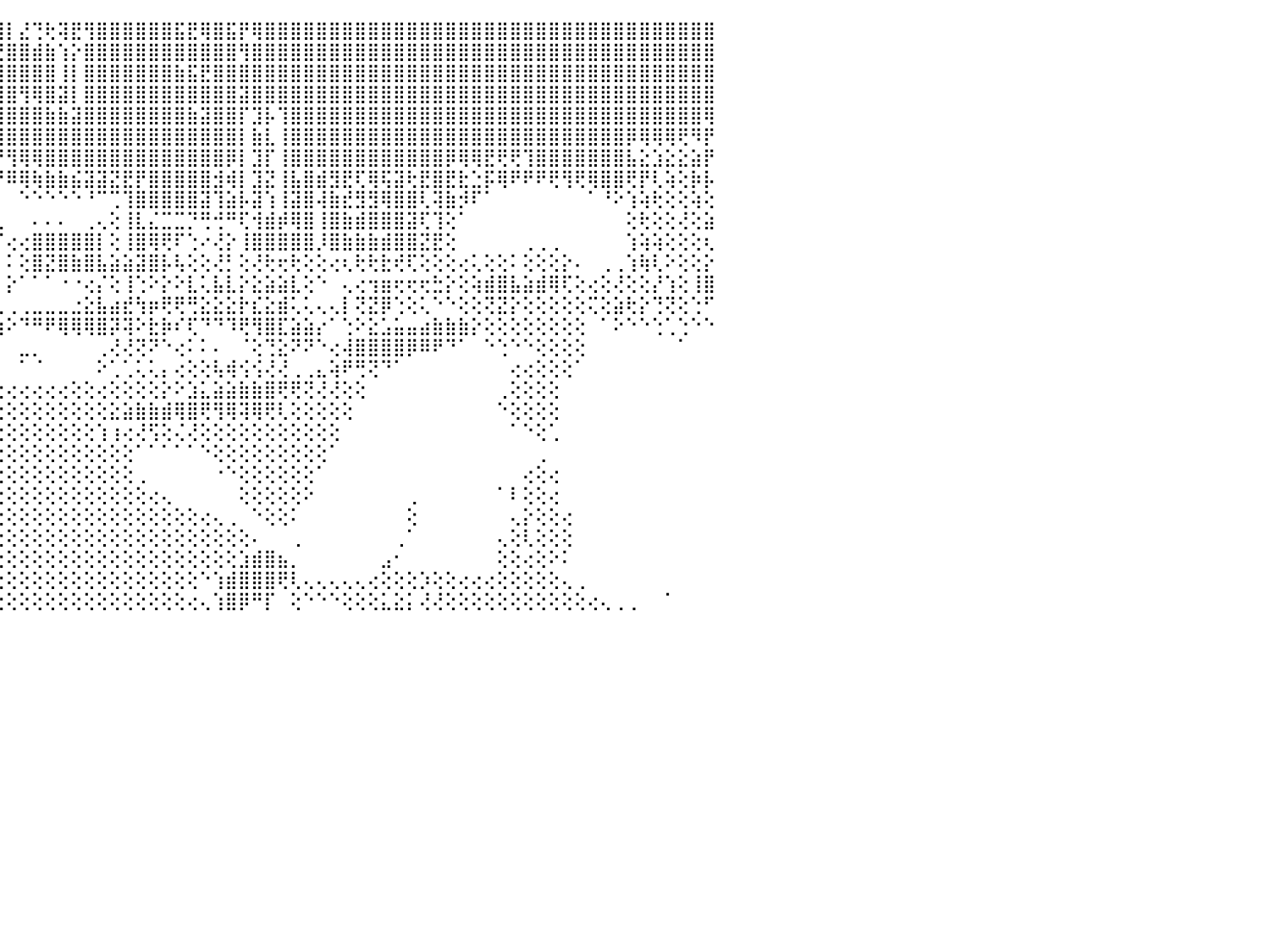

⠐⠁⠀⠀⠀⠀⠀⠀⠀⠀⠀⠀⠀⠀⠀⠀⠀⠀⠀⠀⠀⠀⠀⢺⣿⡟⠻⢿⢿⣿⣿⣿⢸⣿⣇⣿⣿⠝⠟⢻⢿⣿⣧⡕⣿⡇⣜⢙⢗⢽⣟⢻⣿⣿⣿⣿⣿⣿⣯⣟⢿⣿⣯⡟⢿⣿⣿⣿⣿⣿⣿⣿⣿⣿⣿⣿⣿⣿⣿⣿⣿⣿⣿⣿⣿⣿⣿⣿⣿⣿⣿⣿⣿⣿⣿⣿⣿⣿⣿⣿⠀
⠀⠀⠀⠀⠀⠀⠀⠀⠀⠀⠀⠀⠀⠀⠀⠀⠀⠀⠀⠀⠀⠀⠀⠜⣿⣿⣿⣷⣷⣵⣝⣝⡟⢻⢿⣽⣿⢕⢔⢱⣿⣿⡎⠙⢟⣿⣿⣾⣷⢱⡕⣿⣿⣿⣿⣿⣿⣿⣿⣿⣿⣿⣿⢻⣿⣿⣿⣿⣿⣿⣿⣿⣿⣿⣿⣿⣿⣿⣿⣿⣿⣿⣿⣿⣿⣿⣿⣿⣿⣿⣿⣿⣿⣿⣿⣿⣿⣿⣿⣿⠀
⠀⠀⠀⠀⠀⠀⠀⠀⠀⠀⠀⠀⠀⠀⠀⠀⠀⠀⠀⠀⠀⠀⠀⠀⢍⣽⣿⣿⣿⣿⣿⣿⣿⣿⣷⣷⣽⣏⣟⡞⣿⣿⣇⣔⣾⣿⣿⣿⣿⢸⡇⣿⣿⣿⣿⣿⣿⣿⣷⣯⣟⣿⣿⣿⣿⣿⣿⣿⣿⣿⣿⣿⣿⣿⣿⣿⣿⣿⣿⣿⣿⣿⣿⣿⣿⣿⣿⣿⣿⣿⣿⣿⣿⣿⣿⣿⣿⣿⣿⣿⠀
⠀⠀⠀⠀⠀⠀⠀⠀⠀⠀⠀⠀⠀⠀⠀⠀⠀⠀⠀⠀⢄⢄⢰⣧⢕⣿⣿⣿⣿⣿⣿⣿⣿⣿⣿⣿⣿⣿⣿⣿⣿⣿⣷⣽⣽⣿⢻⢿⣿⣽⡇⣿⣿⣿⣿⣿⣿⣿⣿⣿⣿⣿⣿⣽⣿⣿⣿⣿⣿⣿⣿⣿⣿⣿⣿⣿⣿⣿⣿⣿⣿⣿⣿⣿⣿⣿⣿⣿⣿⣿⣿⣿⣿⣿⣿⣿⣿⣿⣿⣿⠀
⠀⠀⠀⠀⠀⠀⠀⠀⠀⠀⠀⠀⠀⠀⠀⠀⠀⠀⠀⢄⢕⢕⢕⢝⢕⢿⡿⢿⢿⣿⣿⣿⣿⣿⣿⣿⣿⣿⣿⣿⣿⣿⣿⣿⣿⣿⣿⣿⣷⣷⣽⣿⣿⣿⣿⣿⣿⣿⣿⣷⣽⣿⣿⡏⣹⡧⢹⣿⣿⣿⣿⣿⣿⣿⣿⣿⣿⣿⣿⣿⣿⣿⣿⣿⣿⣿⣿⣿⣿⣿⣿⣿⣿⣿⣿⣿⣿⣿⣿⢿⠀
⠀⠀⠀⠀⠀⠀⠀⠀⠀⠀⠀⢀⢀⠀⠀⠀⠀⠀⠀⠕⠕⠕⠕⠕⡕⢕⣷⣴⣴⣵⣝⣝⣝⢟⢻⢿⢿⢿⣿⣿⣿⣿⣿⣿⣿⣿⣿⣿⣿⣿⣿⣿⣿⣿⣿⣿⣿⣿⣿⣿⣿⣿⣿⡇⣷⣇⢸⣿⣿⣿⣿⣿⣿⣿⣿⣿⣿⣿⣿⣿⣿⣿⣿⣿⣿⣿⣿⣿⣿⣿⣿⣿⣿⡿⢿⢿⢿⢟⠻⡟⠀
⠀⠀⠀⠀⠀⠀⠀⠀⠀⠀⢔⢕⢁⢅⢔⢔⢄⢔⢕⢕⢕⢕⠱⣇⢜⢕⡏⠉⠙⠛⠛⠟⠿⠿⢿⣷⣷⣷⣧⣵⣽⣝⣝⣟⡟⢻⢿⢿⣿⣿⣿⣿⣿⣿⣿⣿⣿⣿⣿⣿⣿⣿⡿⡇⣹⡏⢸⣿⣿⣿⣿⣿⣿⣿⣿⣿⣿⣿⣿⡿⢿⢿⣟⢟⢟⢹⣿⣿⣿⣿⣿⣿⣿⣧⣕⣱⣕⣕⣵⡟⠀
⠀⠀⠀⠀⠀⠀⠀⠀⠀⠀⢕⢕⢕⢁⢕⢕⢕⢕⢕⢕⢕⢕⢕⢝⢕⢕⡇⠀⠀⠀⠀⠀⠀⠀⠀⠀⠀⠁⠈⠉⠉⠙⠛⠛⠟⠿⢿⢷⣷⣷⣮⣽⣽⣝⣟⡟⣿⣿⣿⣿⣿⣺⢾⡇⣹⣝⢸⣧⣿⣾⣻⣟⢏⢿⢯⣽⢗⣟⣿⣟⣗⣑⡯⢿⠟⠟⠟⢟⢻⢟⢿⣿⣿⢟⡟⢇⢵⢕⡷⡧⠀
⠀⠀⠀⠀⠀⠀⠀⠀⠀⠀⢕⢕⢕⢕⢕⢕⢕⢕⢕⢕⢕⢕⢕⢕⢵⣱⢄⢀⠀⠀⠀⠀⠀⠀⠀⠀⠀⠀⠀⠀⠀⠀⠀⠀⠀⠀⠑⠑⠑⠑⠑⠘⠉⢉⢹⣿⣿⣿⣿⣿⣽⢹⣵⡧⣽⢱⢸⣽⣿⢼⣷⣞⣻⣻⢿⣿⣿⢇⢽⣷⡺⠏⠁⠀⠀⠀⠀⠀⠀⠀⠁⠘⠕⢱⢵⢗⢕⢕⢵⢕⠀
⢄⢄⢔⠀⠀⠀⠀⠀⢀⢔⢕⢕⢕⢕⢕⢕⢕⢕⢕⢕⢕⢕⢕⢕⢱⢕⠹⢇⠑⢕⢕⠕⠕⢕⠐⠔⢔⠀⠀⠀⠀⠀⢀⠀⢀⠀⠀⠄⠄⠄⠀⢀⢄⢕⢸⣇⣌⣉⣉⡙⢛⢚⠛⢏⢺⣾⡾⢿⣿⢸⣿⣷⣾⣿⣿⣿⣽⢏⢹⢕⠁⠀⠀⠀⠀⠀⠀⠀⠀⠀⠀⠀⠀⢕⢗⢕⢕⢜⢕⣵⠀
⣁⣀⣉⠁⢔⢄⢔⢕⢕⢕⢕⢕⢕⢕⢕⠕⠕⠕⠕⢕⢕⢕⢕⢕⢱⢷⢆⢔⠀⢕⢔⢔⢄⢅⢄⠀⠀⢄⠄⠄⢄⠀⠁⠀⠉⢔⢔⣿⣿⣿⣿⣿⡇⢕⢸⣿⢿⢟⠏⢑⠔⢜⡕⢸⣿⣿⣿⣿⣿⡸⣿⣷⣷⣷⣾⣿⣿⣝⣟⢕⠀⠀⠀⠀⠀⢀⢀⢀⠀⠀⠀⠀⠀⢱⢵⢵⢕⢕⢕⢆⠀
⢸⡟⣿⢕⣕⣕⣕⡕⢕⢕⢕⢕⢕⢕⢕⢔⠀⠀⠀⠀⠑⠕⠕⠑⢕⢕⠀⢕⢄⢕⠕⠅⠁⠁⢕⠀⠀⢕⠀⠀⢕⠀⠀⠀⠀⠅⢕⣿⣝⣿⣷⣿⣧⣵⣵⣽⣿⡧⢧⢕⢕⢜⡃⢕⢜⢗⢖⢗⢕⢕⢔⢆⢗⢗⣗⢞⢏⢕⢕⢕⢔⢅⢕⢕⠅⢕⢕⢕⡕⠄⠀⢀⢀⢱⢷⢇⠕⢕⢕⡕⠀
⢸⢇⠽⠿⠿⢿⢿⡧⢕⢕⢕⢕⢕⢕⢕⢕⢔⢔⢕⢕⢕⢇⠀⠀⢕⡕⠀⢕⢕⢕⠀⠀⠀⠀⠁⠀⠀⢕⢀⢀⢕⠀⠀⠀⠀⡕⠁⠁⠁⠐⠐⢔⡌⢕⢸⢑⠕⡕⠕⣇⢅⣧⣇⡕⣕⣵⣵⣇⢕⠑⠀⢄⢔⢲⣶⢖⢖⢖⣓⡕⢕⢵⣾⣿⣧⣵⣾⢿⢏⢕⢔⢕⢜⢕⢕⡜⢱⢕⢸⣿⠀
⢕⢑⠀⠀⠀⠀⠀⠁⠑⢕⢕⢕⢕⢕⢕⢕⢕⢕⢕⢕⢕⢄⢀⢆⢕⢇⢄⡕⢕⠕⢕⠕⠑⢑⡅⣐⢀⢕⢰⢆⢕⢰⢔⠀⢄⢀⢀⣀⣀⣀⣐⣕⣧⣴⣞⢳⡶⢟⢟⢛⣕⣕⣕⡗⣎⣕⣾⢅⢅⢄⢄⡇⢝⣝⡿⢑⢕⢅⠑⠑⢕⢕⢝⣝⡕⢕⢕⢕⢕⢕⢍⢕⣵⢗⡕⢙⢝⢕⢑⠋⠀
⠕⠀⠀⠀⠀⠀⠀⠀⠀⠀⠀⠑⠕⢕⢕⢕⢕⢕⢕⢕⠕⠁⠕⠔⢕⣼⠜⠁⠑⠀⠁⠀⠀⠁⠁⢀⠀⠀⠑⠑⢕⠕⠀⢄⢳⠕⠙⠛⠟⢿⢿⢿⣿⡽⢽⠕⣗⡷⠎⢏⠙⠙⠹⢟⢻⣿⣏⣵⣵⡔⠁⢑⠕⣕⣡⣥⣤⣴⣷⣷⣷⡕⢕⢕⢕⢕⢕⢕⢕⢕⠀⠁⠕⠑⠑⢑⢁⢑⠑⠑⠀
⠀⠀⠀⠀⠀⠀⠀⠀⠀⠀⠀⠀⠀⠁⠕⢕⢕⢕⢕⢐⠀⠀⡀⠀⢕⢿⠀⠐⠅⡤⠰⠄⠀⠀⠁⢀⡄⠀⠐⠑⠑⢆⢄⢄⠀⠀⣀⡀⠀⠀⠀⠀⢀⢜⢜⢝⠝⠑⢔⠅⠅⠄⠀⠈⢕⢙⣕⠝⠝⠑⢔⢼⣿⣿⣿⣿⡿⠿⠟⠙⠁⠀⠑⢑⠑⠑⢕⢕⢕⢕⠀⠀⠀⠀⠀⠀⠀⠁⠀⠀⠀
⠀⠀⠀⠀⠀⠀⠀⠀⠀⠀⠀⠀⠀⠀⠀⠁⠑⠕⠕⢕⢐⠀⠈⠳⣕⢜⢀⠀⠀⠀⠀⢀⢀⢀⢀⢀⢄⢄⡄⢄⢀⢔⢕⢕⠀⠀⠁⠈⠀⠀⠀⠀⠕⢁⢁⢅⢅⡄⢔⢕⢕⢧⢾⢪⢪⢜⢜⢀⢀⣄⢵⠟⢛⢝⠙⠁⠀⠀⠀⠀⠀⠀⠀⠀⢔⢔⢕⢕⢕⠁⠀⠀⠀⠀⠀⠀⠀⠀⠀⠀⠀
⠀⠀⠀⠀⠀⠀⠀⠀⠀⠀⠀⠀⠀⠀⠀⠀⠀⢑⠐⠁⠁⠀⢀⠔⢜⢜⢛⢔⢔⣔⣕⡕⢵⢵⢷⣾⣿⢿⢿⢏⢝⢕⢕⢕⢕⢔⢔⢔⢔⢔⢕⢕⢔⢕⢕⢕⢕⡕⠕⣱⣅⣵⣵⣷⣷⣿⢟⢟⢝⢜⢜⢕⢕⠀⠀⠀⠀⠀⠀⠀⠀⠀⠀⢀⢕⢕⢕⢕⠀⠀⠀⠀⠀⠀⠀⠀⠀⠀⠀⠀⠀
⠀⠀⠀⠀⠀⠀⠀⠀⠀⠀⠀⠀⠀⠀⠀⠀⠀⠀⠁⢁⢁⢅⢕⢄⢕⢕⢑⢕⣟⡟⢟⢏⢝⢝⢕⢕⢕⢕⢕⢕⢕⢕⢕⢕⢕⢕⢕⢕⢕⢕⢕⢕⢕⣕⣵⣷⣷⣾⢿⣿⢟⢻⢿⢽⢿⢟⢇⢕⢕⢕⢕⢕⠀⠀⠀⠀⠀⠀⠀⠀⠀⠀⠀⠑⢕⢕⢕⢕⠀⠀⠀⠀⠀⠀⠀⠀⠀⠀⠀⠀⠀
⠀⠀⠀⠀⠀⠀⠀⠀⠀⠀⠀⠀⠀⠀⠀⠀⠀⢔⢕⢕⢕⢕⢕⢕⢕⢕⢕⢕⢕⢕⢕⢕⢕⢕⢕⢕⢕⢕⢕⢕⢕⢕⢕⢕⢕⢕⢕⢕⢕⢕⢕⢕⢱⢰⢔⢜⢫⢕⢌⢜⢕⢕⢕⢕⢕⢕⢕⢕⢕⢕⢕⠀⠀⠀⠀⠀⠀⠀⠀⠀⠀⠀⠀⠀⠁⠑⢕⢁⠀⠀⠀⠀⠀⠀⠀⠀⠀⠀⠀⠀⠀
⠀⠀⠀⠀⠀⠀⠀⠀⠀⠀⠀⠀⠀⠀⠀⠀⠀⠀⢕⢕⢕⢕⢕⢕⢕⢕⢕⢕⢕⢕⢕⢕⢕⢕⢕⢕⢕⢕⢕⢕⢕⢕⢕⢕⢕⢕⢕⢕⢕⢕⢕⢕⢕⢕⢕⠁⠁⠁⠁⠁⠑⢕⢕⢕⢕⢕⢕⢕⢕⢕⠁⠀⠀⠀⠀⠀⠀⠀⠀⠀⠀⠀⠀⠀⠀⠀⢀⠀⠀⠀⠀⠀⠀⠀⠀⠀⠀⠀⠀⠀⠀
⠀⠀⠀⠀⠀⠀⠀⠀⠀⠀⠀⠀⠀⠀⠀⠀⠀⠀⠑⢕⢕⢕⢕⢕⢕⢕⢕⢕⢕⢕⢕⢕⢕⢕⢕⢕⢕⢕⢕⢕⢕⢕⢕⢕⢕⢕⢕⢕⢕⢕⢕⢕⢕⢕⢕⢀⠀⠀⠀⠀⠀⠐⠑⢕⢕⢕⢕⢕⢕⠁⠀⠀⠀⠀⠀⠀⠀⠀⠀⠀⠀⠀⠀⠀⠀⢔⢕⢔⠀⠀⠀⠀⠀⠀⠀⠀⠀⠀⠀⠀⠀
⠀⠀⠀⠀⠀⠀⠀⠀⠀⠀⠀⠀⠀⠀⠀⠀⠀⠀⠀⢕⢕⢕⢕⢕⢕⢕⢕⢕⢕⢕⢕⢕⢕⢕⢕⢕⢕⢕⢕⢕⢕⢕⢕⢕⢕⢕⢕⢕⢕⢕⢕⢕⢕⢕⢕⢕⢔⢄⠀⠀⠀⠀⠀⢕⢕⢕⢕⢕⠕⠀⠀⠀⠀⠀⠀⠀⢀⠀⠀⠀⠀⠀⠀⠁⠇⢕⢕⢔⠀⠀⠀⠀⠀⠀⠀⠀⠀⠀⠀⠀⠀
⠀⠀⠀⠀⠀⠀⠀⠀⠀⠀⠀⠀⠀⠀⠀⠀⠀⠀⠀⠀⢕⢕⢕⢕⢕⢕⢕⢕⢕⢕⢕⢕⢕⢕⢕⢕⢕⢕⢕⢕⢕⢕⢕⢕⢕⢕⢕⢕⢕⢕⢕⢕⢕⢕⢕⢕⢕⢕⢕⢕⢔⢄⢀⠀⠑⢕⢕⠅⠀⠀⠀⠀⠀⠀⠀⠀⢕⠀⠀⠀⠀⠀⠀⠀⢄⡕⢕⢕⢔⠀⠀⠀⠀⠀⠀⠀⠀⠀⠀⠀⠀
⠀⠀⠀⠀⠀⠀⠀⠀⠀⠀⠀⠀⠀⠀⠀⠀⠀⠀⠀⠀⢕⢕⢕⢕⢕⢕⢕⢕⢕⢕⢕⢕⢕⢕⢕⢕⢕⢕⢕⢕⢕⢕⢕⢕⢕⢕⢕⢕⢕⢕⢕⢕⢕⢕⢕⢕⢕⢕⢕⢕⢕⢕⢕⢕⠄⠀⠀⢀⠀⠀⠀⠀⠀⠀⠀⢀⠁⠀⠀⠀⠀⠀⠀⢄⢕⢇⢕⢕⢕⠀⠀⠀⠀⠀⠀⠀⠀⠀⠀⠀⠀
⠀⠀⠀⠀⠀⠀⠀⠀⠀⠀⠀⠀⠀⠀⠀⠀⠀⠀⠀⠀⠁⢕⢕⢕⢕⢕⢕⢕⢕⢕⢕⢕⢕⢕⢕⢕⢕⢕⢕⢕⢕⢕⢕⢕⢕⢕⢕⢕⢕⢕⢕⢕⢕⢕⢕⢕⢕⢕⢕⢕⢕⢕⢕⣱⣾⣿⣦⡀⠀⠀⠀⠀⠀⠀⣠⠂⠀⠀⠀⠀⠀⠀⠀⢕⢕⢔⢕⠕⠅⠀⠀⠀⠀⠀⠀⠀⠀⠀⠀⠀⠀
⠀⠀⠀⠀⠀⠀⠀⠀⠀⠀⠀⠀⠀⠀⠀⠀⠀⠀⠀⠀⠀⢱⣵⣵⣕⣕⢕⢕⢕⢕⢕⢕⢕⢕⢕⢕⢕⢕⢕⢕⢕⢕⢕⢕⢕⢕⢕⢕⢕⢕⢕⢕⢕⢕⢕⢕⢕⢕⢕⢕⠑⢱⣾⣿⣿⣿⢟⢇⢄⢄⢄⢄⢄⢔⢕⢕⢕⡱⢕⢕⢔⢔⢔⢕⢕⢕⢕⢕⢄⢀⠀⠀⠀⠀⠀⠀⠀⠀⠀⠀⠀
⠀⠀⠀⠀⠀⠀⠀⠀⠀⠀⠀⢀⢄⠔⢔⠔⠕⠀⠀⠀⠀⢕⢕⢔⢜⢝⢝⢖⢻⢿⢻⢷⣷⣷⣾⣿⡿⢷⣵⣕⢕⢕⢕⢕⢕⢕⢕⢕⢕⢕⢕⢕⢕⢕⢕⢕⢕⢕⢕⢔⢄⢱⣿⡿⠛⡏⠀⢕⠑⠑⠑⢕⢕⢕⣅⣕⡅⢜⢜⢕⢕⢕⢕⢕⢕⢕⢕⢕⢕⢕⢔⢄⢀⢀⠀⠀⠁⠀⠀⠀⠀
⠀⠀⠀⠀⠀⠀⠀⠀⠀⠀⠀⠀⠀⠀⠀⠀⠀⠀⠀⠀⠀⠀⠀⠀⠀⠀⠀⠀⠀⠀⠀⠀⠀⠀⠀⠀⠀⠀⠀⠀⠀⠀⠀⠀⠀⠀⠀⠀⠀⠀⠀⠀⠀⠀⠀⠀⠀⠀⠀⠀⠀⠀⠀⠀⠀⠀⠀⠀⠀⠀⠀⠀⠀⠀⠀⠀⠀⠀⠀⠀⠀⠀⠀⠀⠀⠀⠀⠀⠀⠀⠀⠀⠀⠀⠀⠀⠀⠀⠀⠀⠀